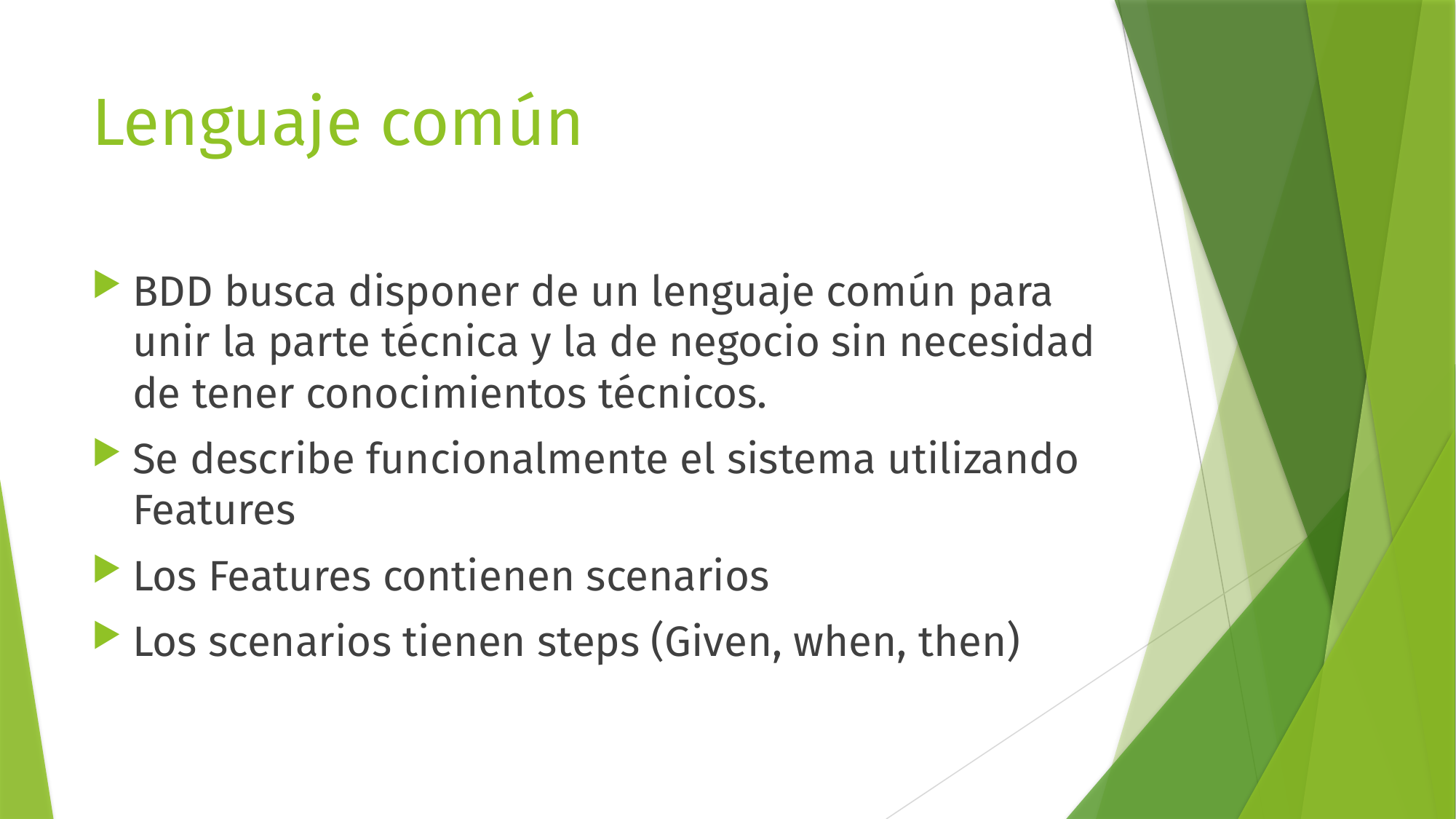

# Lenguaje común
BDD busca disponer de un lenguaje común para unir la parte técnica y la de negocio sin necesidad de tener conocimientos técnicos.
Se describe funcionalmente el sistema utilizando Features
Los Features contienen scenarios
Los scenarios tienen steps (Given, when, then)